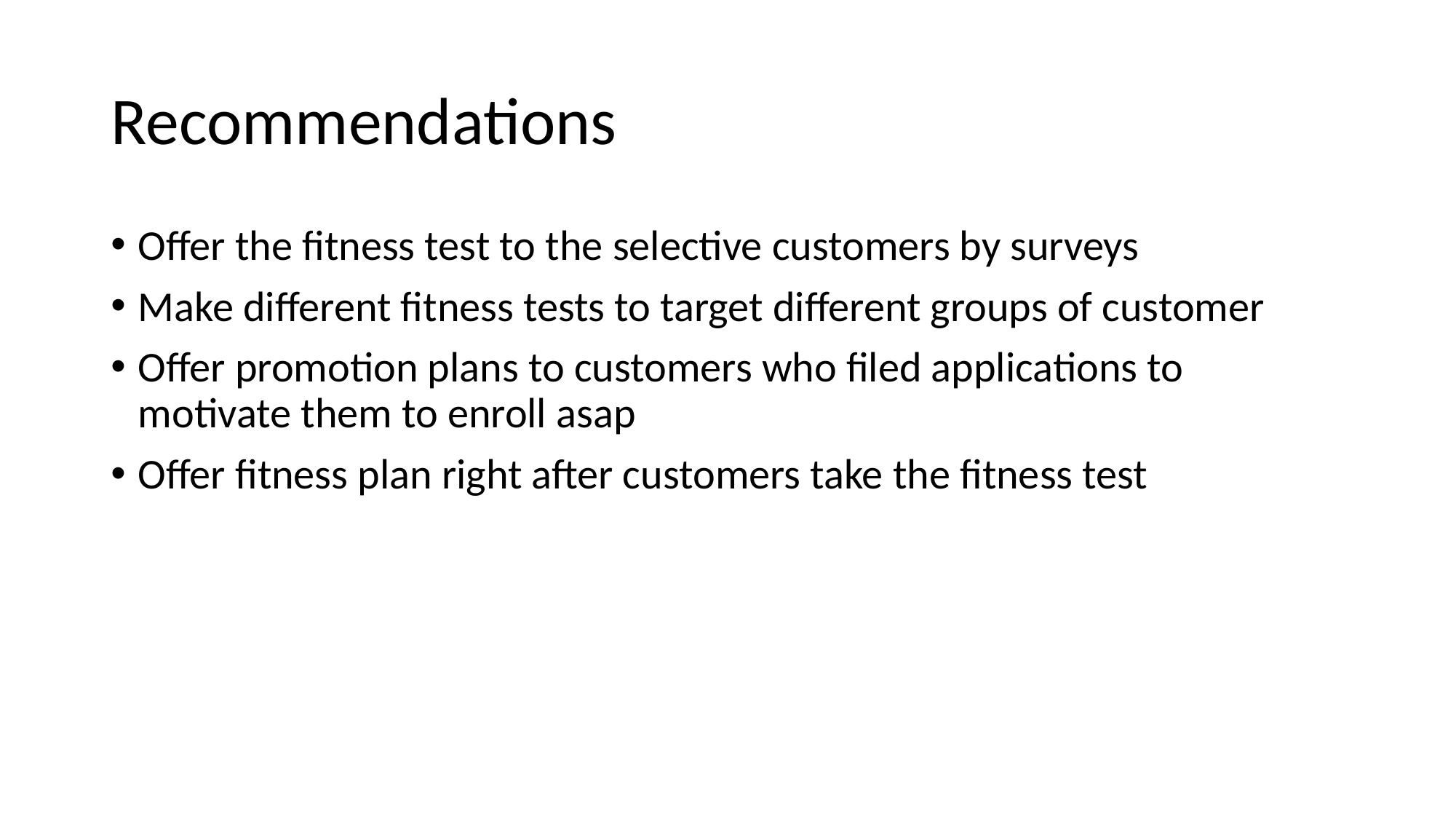

# Recommendations
Offer the fitness test to the selective customers by surveys
Make different fitness tests to target different groups of customer
Offer promotion plans to customers who filed applications to motivate them to enroll asap
Offer fitness plan right after customers take the fitness test